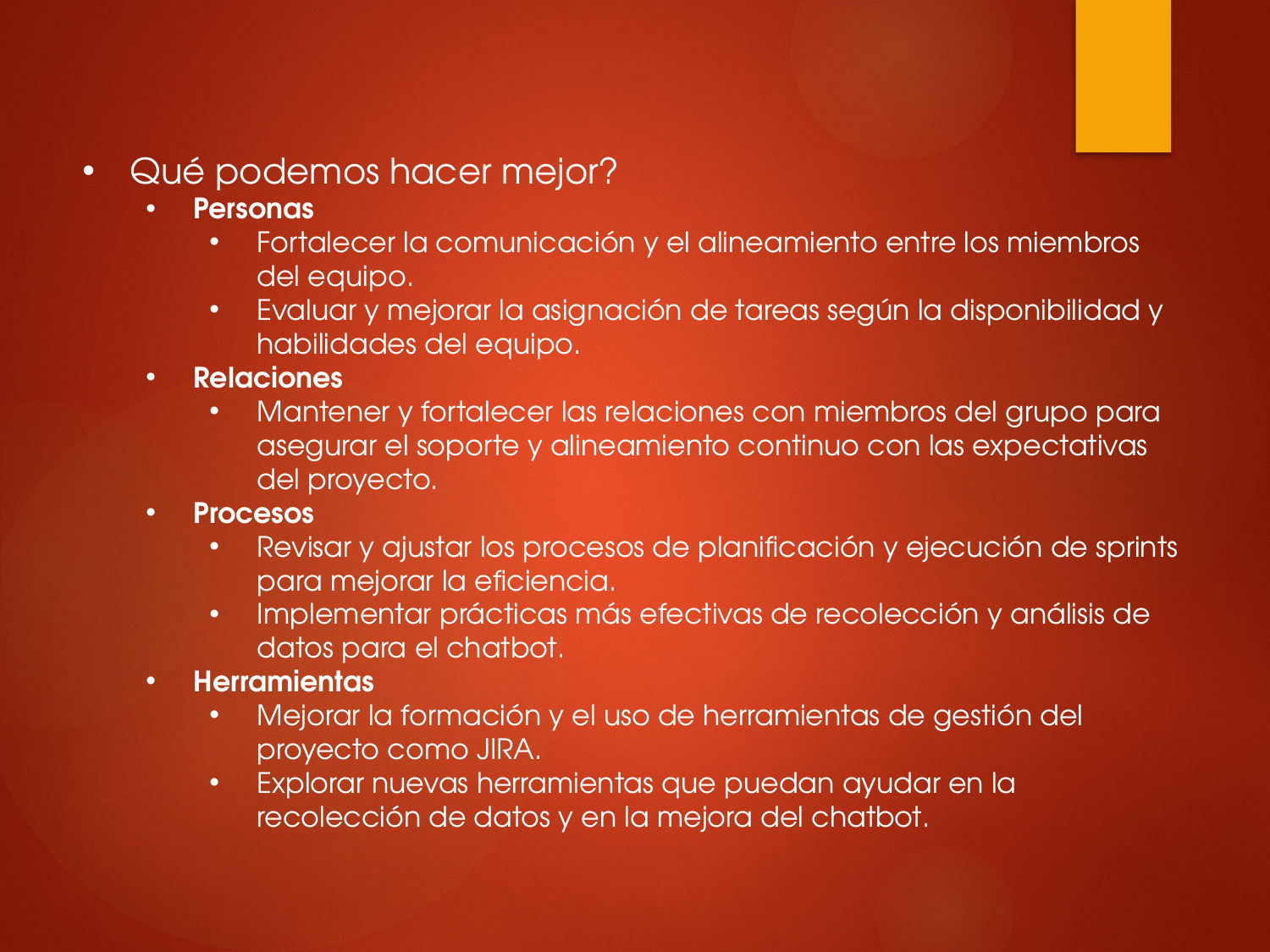

Qué podemos hacer mejor?
Personas
Fortalecer la comunicación y el alineamiento entre los miembros del equipo.
Evaluar y mejorar la asignación de tareas según la disponibilidad y habilidades del equipo.
Relaciones
Mantener y fortalecer las relaciones con miembros del grupo para asegurar el soporte y alineamiento continuo con las expectativas del proyecto.
Procesos
Revisar y ajustar los procesos de planificación y ejecución de sprints para mejorar la eficiencia.
Implementar prácticas más efectivas de recolección y análisis de datos para el chatbot.
Herramientas
Mejorar la formación y el uso de herramientas de gestión del proyecto como JIRA.
Explorar nuevas herramientas que puedan ayudar en la recolección de datos y en la mejora del chatbot.